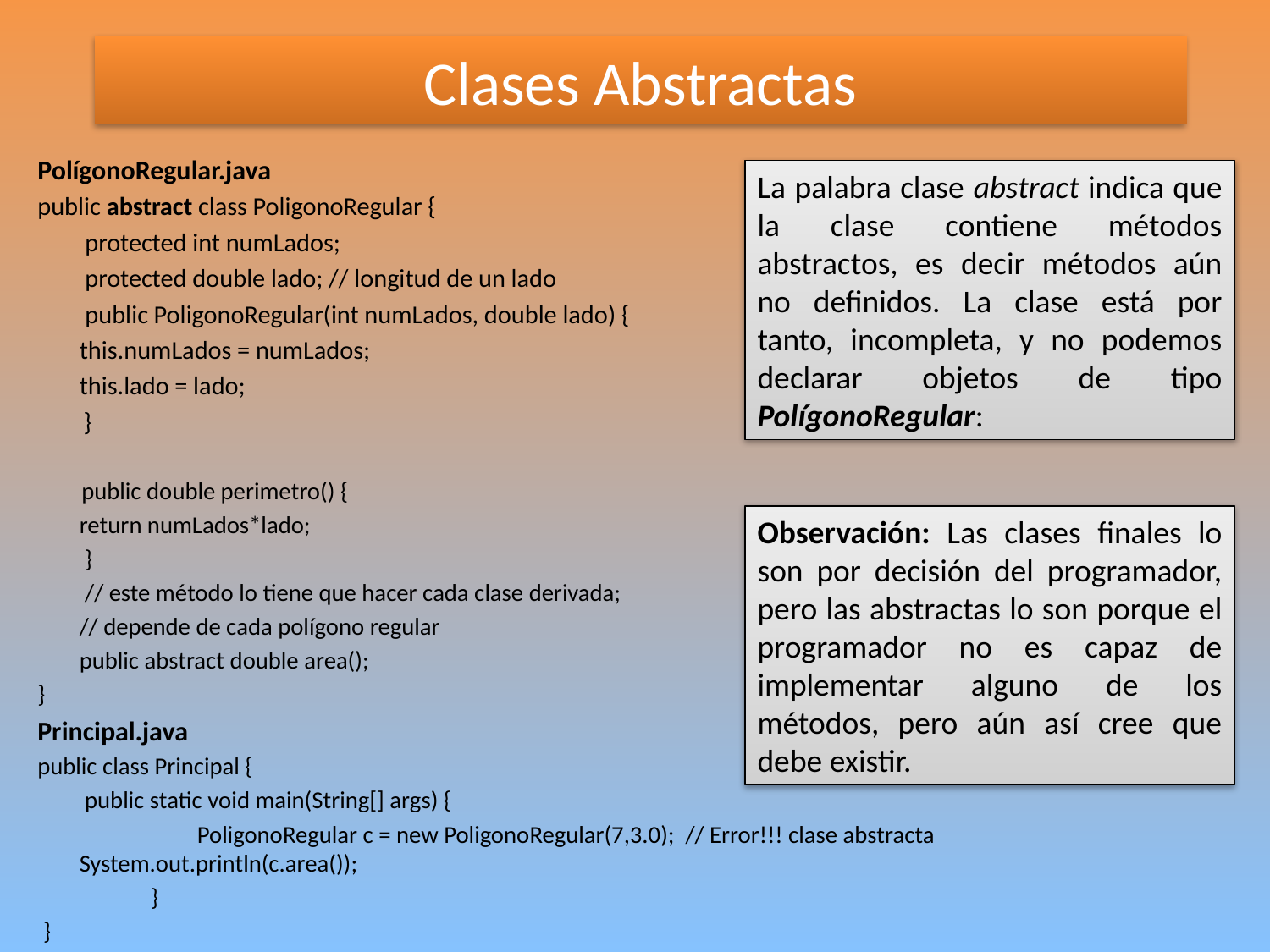

# Clases Abstractas
PolígonoRegular.java
public abstract class PoligonoRegular {
	 protected int numLados;
	 protected double lado; // longitud de un lado
	 public PoligonoRegular(int numLados, double lado) {
		this.numLados = numLados;
		this.lado = lado;
        }

        public double perimetro() {
		return numLados*lado;
	 }
	 // este método lo tiene que hacer cada clase derivada;
	// depende de cada polígono regular
	public abstract double area();
}
Principal.java
public class Principal {
		 public static void main(String[] args) {
                             PoligonoRegular c = new PoligonoRegular(7,3.0);  // Error!!! clase abstracta                      	         System.out.println(c.area());
	             }
 }
La palabra clase abstract indica que la clase contiene métodos abstractos, es decir métodos aún no definidos. La clase está por tanto, incompleta, y no podemos declarar objetos de tipo PolígonoRegular:
Observación: Las clases finales lo son por decisión del programador, pero las abstractas lo son porque el programador no es capaz de implementar alguno de los métodos, pero aún así cree que debe existir.